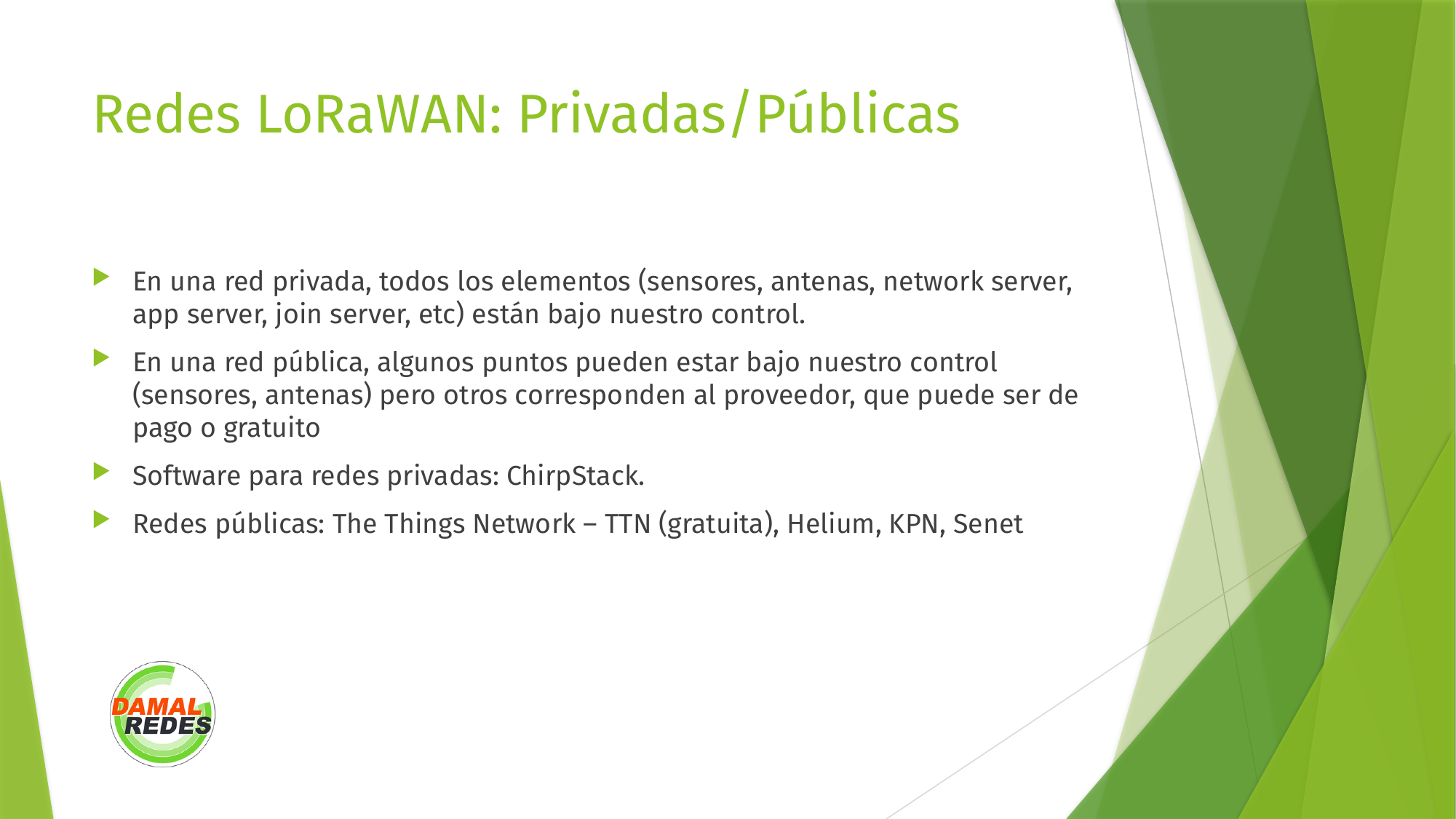

# Redes LoRaWAN: Privadas/Públicas
En una red privada, todos los elementos (sensores, antenas, network server, app server, join server, etc) están bajo nuestro control.
En una red pública, algunos puntos pueden estar bajo nuestro control (sensores, antenas) pero otros corresponden al proveedor, que puede ser de pago o gratuito
Software para redes privadas: ChirpStack.
Redes públicas: The Things Network – TTN (gratuita), Helium, KPN, Senet